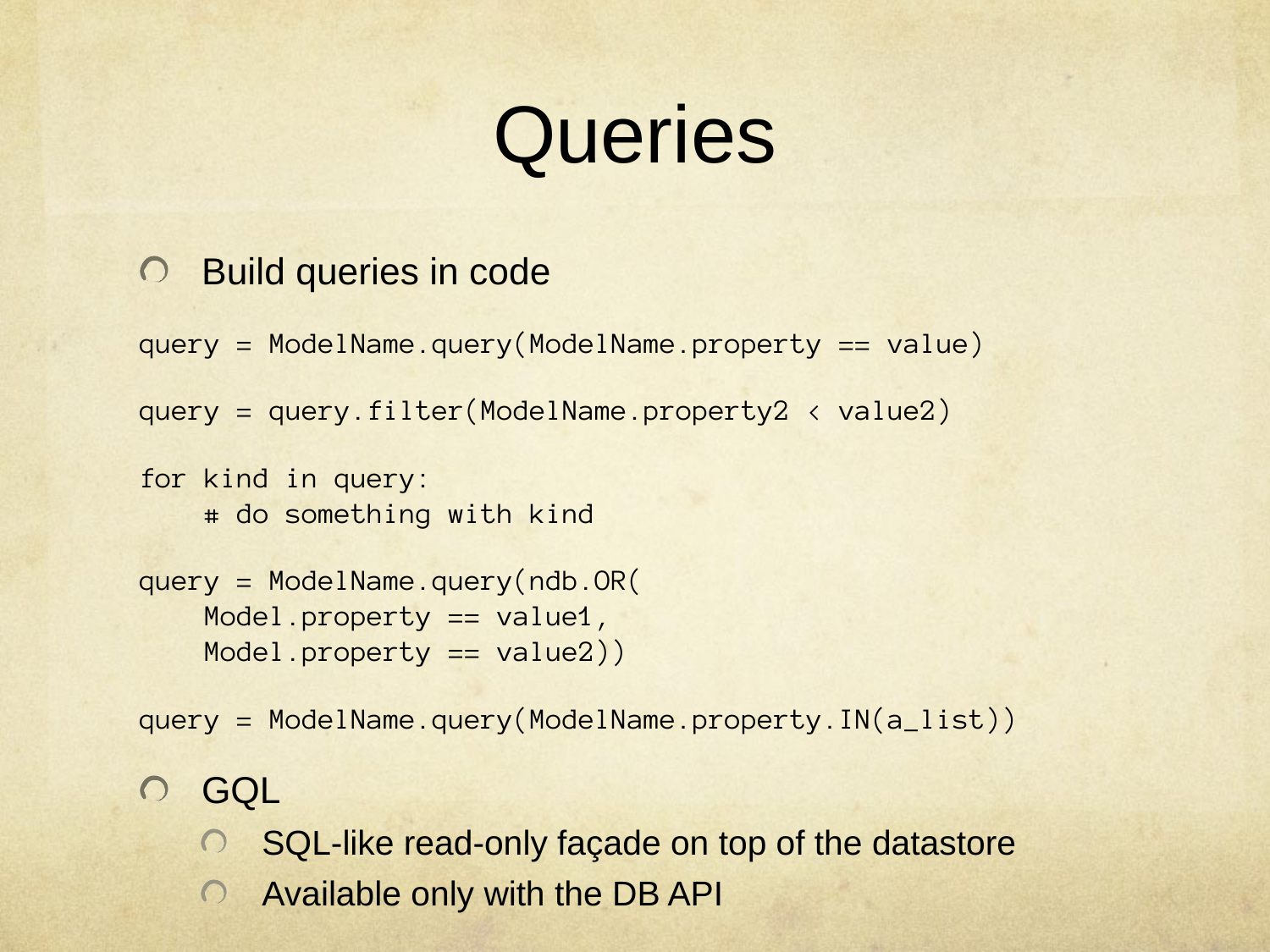

# Queries
Build queries in code
query = ModelName.query(ModelName.property == value)
query = query.filter(ModelName.property2 < value2)
for kind in query:
    # do something with kind
query = ModelName.query(ndb.OR(
    Model.property == value1,
    Model.property == value2))
query = ModelName.query(ModelName.property.IN(a_list))
GQL
SQL-like read-only façade on top of the datastore
Available only with the DB API